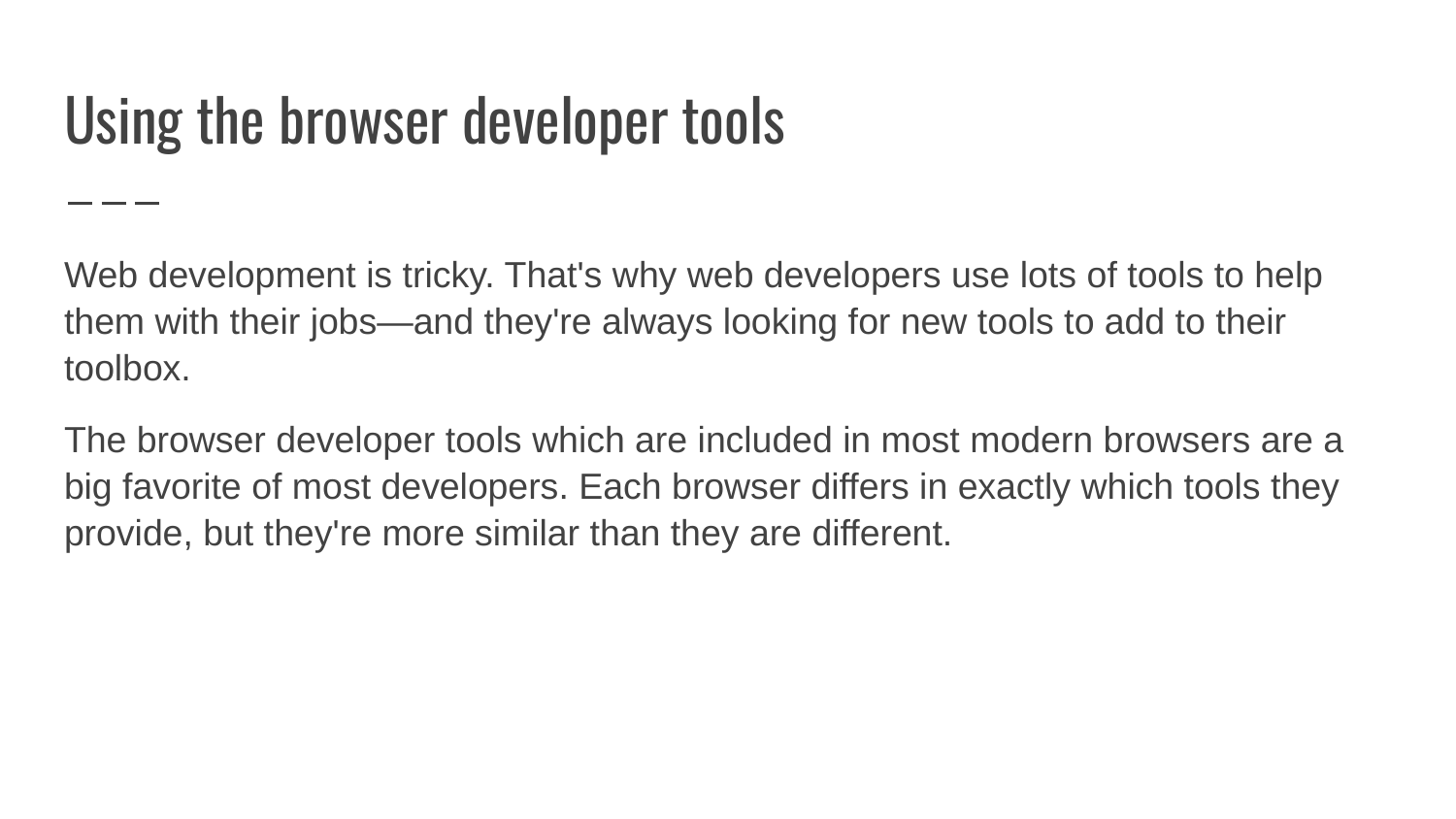

# Using the browser developer tools
Web development is tricky. That's why web developers use lots of tools to help them with their jobs—and they're always looking for new tools to add to their toolbox.
The browser developer tools which are included in most modern browsers are a big favorite of most developers. Each browser differs in exactly which tools they provide, but they're more similar than they are different.